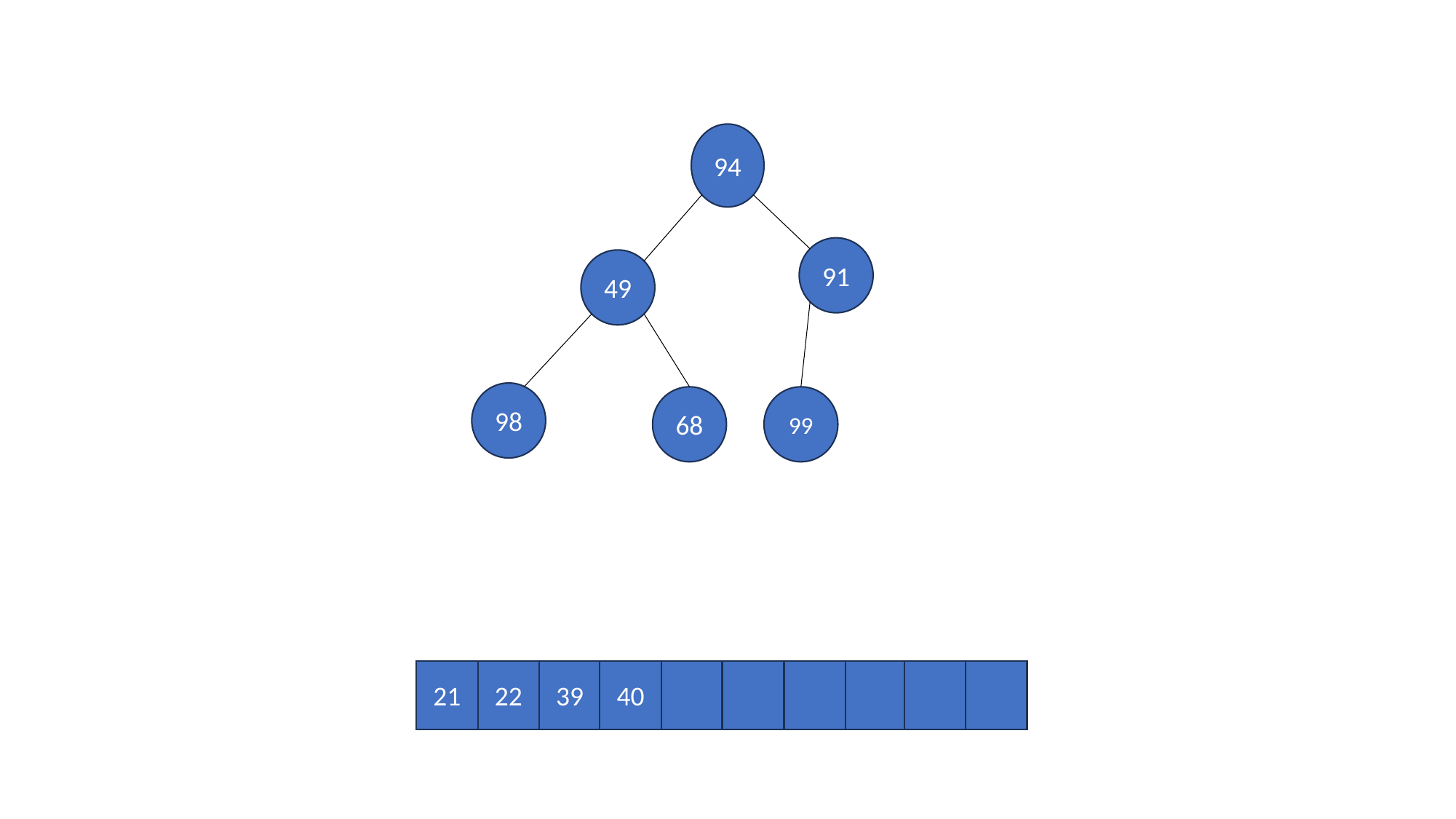

94
91
49
98
68
99

40

21
22
39